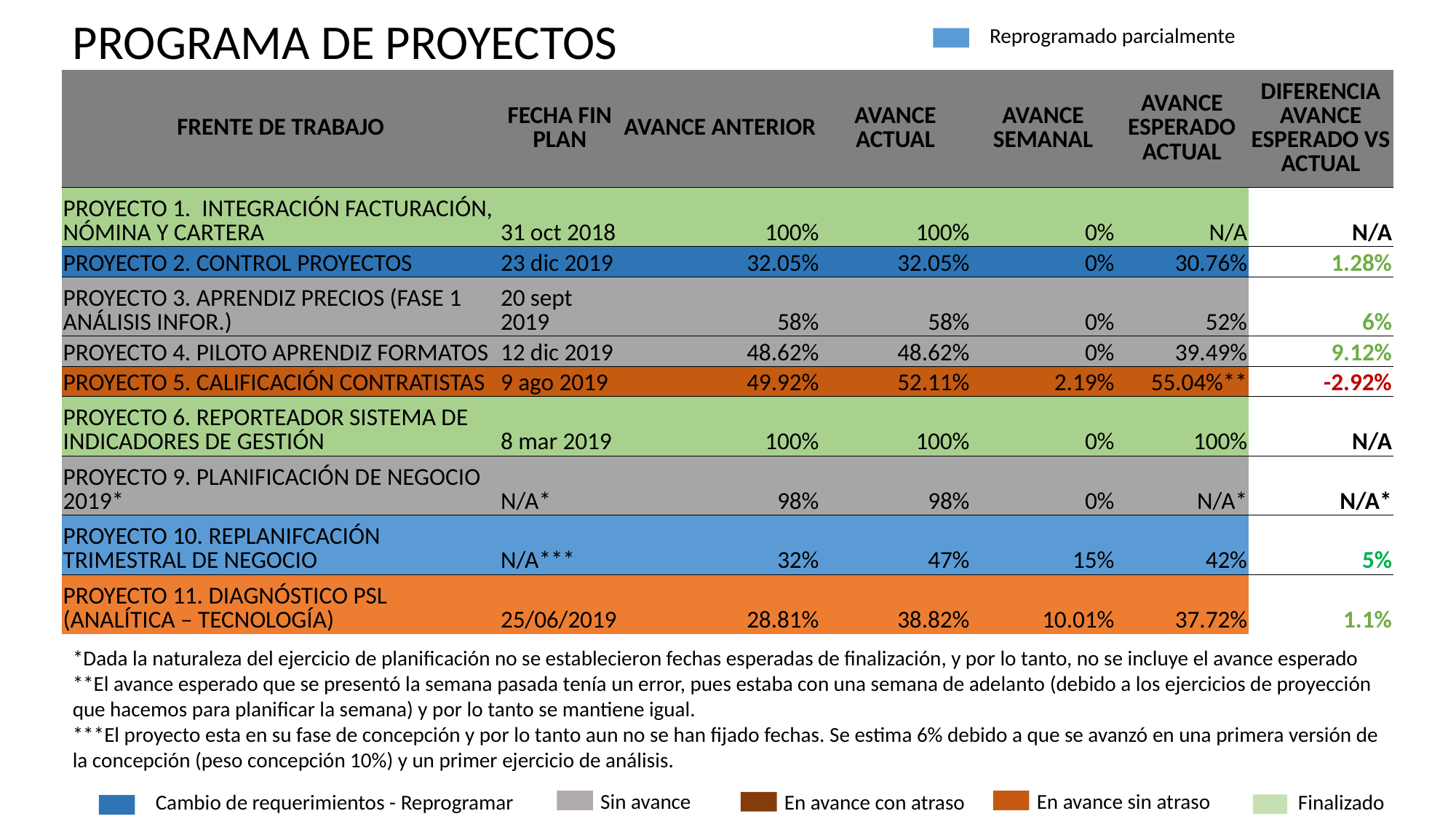

PROGRAMA DE PROYECTOS
Reprogramado parcialmente

| FRENTE DE TRABAJO | FECHA FIN PLAN | AVANCE ANTERIOR | AVANCE ACTUAL | AVANCE SEMANAL | AVANCE ESPERADO ACTUAL | DIFERENCIA AVANCE ESPERADO VS ACTUAL |
| --- | --- | --- | --- | --- | --- | --- |
| PROYECTO 1. INTEGRACIÓN FACTURACIÓN, NÓMINA Y CARTERA | 31 oct 2018 | 100% | 100% | 0% | N/A | N/A |
| PROYECTO 2. CONTROL PROYECTOS | 23 dic 2019 | 32.05% | 32.05% | 0% | 30.76% | 1.28% |
| PROYECTO 3. APRENDIZ PRECIOS (FASE 1 ANÁLISIS INFOR.) | 20 sept 2019 | 58% | 58% | 0% | 52% | 6% |
| PROYECTO 4. PILOTO APRENDIZ FORMATOS | 12 dic 2019 | 48.62% | 48.62% | 0% | 39.49% | 9.12% |
| PROYECTO 5. CALIFICACIÓN CONTRATISTAS | 9 ago 2019 | 49.92% | 52.11% | 2.19% | 55.04%\*\* | -2.92% |
| PROYECTO 6. REPORTEADOR SISTEMA DE INDICADORES DE GESTIÓN | 8 mar 2019 | 100% | 100% | 0% | 100% | N/A |
| PROYECTO 9. PLANIFICACIÓN DE NEGOCIO 2019\* | N/A\* | 98% | 98% | 0% | N/A\* | N/A\* |
| PROYECTO 10. REPLANIFCACIÓN TRIMESTRAL DE NEGOCIO | N/A\*\*\* | 32% | 47% | 15% | 42% | 5% |
| PROYECTO 11. DIAGNÓSTICO PSL (ANALÍTICA – TECNOLOGÍA) | 25/06/2019 | 28.81% | 38.82% | 10.01% | 37.72% | 1.1% |
*Dada la naturaleza del ejercicio de planificación no se establecieron fechas esperadas de finalización, y por lo tanto, no se incluye el avance esperado
**El avance esperado que se presentó la semana pasada tenía un error, pues estaba con una semana de adelanto (debido a los ejercicios de proyección que hacemos para planificar la semana) y por lo tanto se mantiene igual.
***El proyecto esta en su fase de concepción y por lo tanto aun no se han fijado fechas. Se estima 6% debido a que se avanzó en una primera versión de la concepción (peso concepción 10%) y un primer ejercicio de análisis.
Sin avance
En avance sin atraso
Finalizado
Cambio de requerimientos - Reprogramar
En avance con atraso